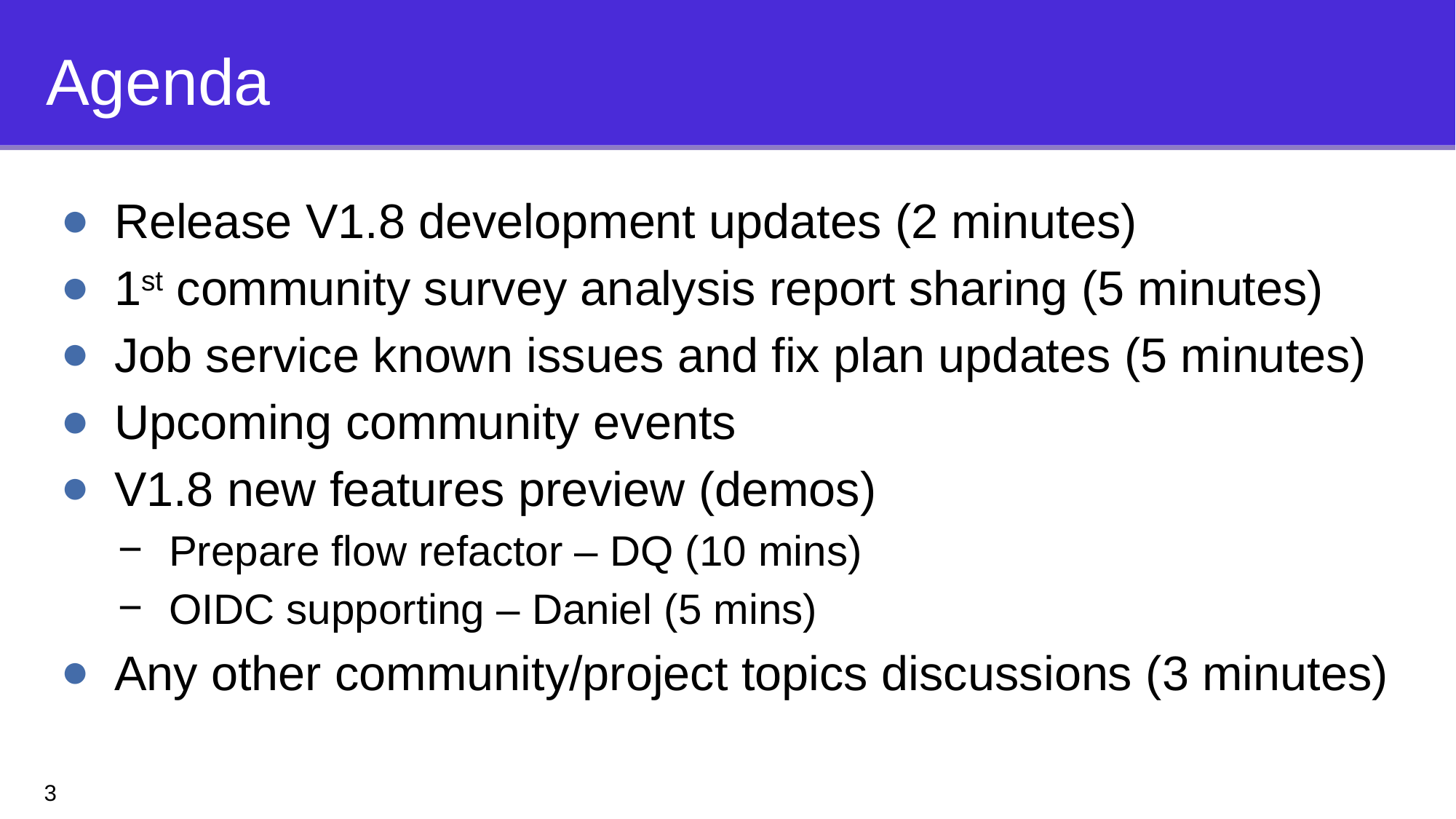

# Agenda
Release V1.8 development updates (2 minutes)
1st community survey analysis report sharing (5 minutes)
Job service known issues and fix plan updates (5 minutes)
Upcoming community events
V1.8 new features preview (demos)
Prepare flow refactor – DQ (10 mins)
OIDC supporting – Daniel (5 mins)
Any other community/project topics discussions (3 minutes)
3